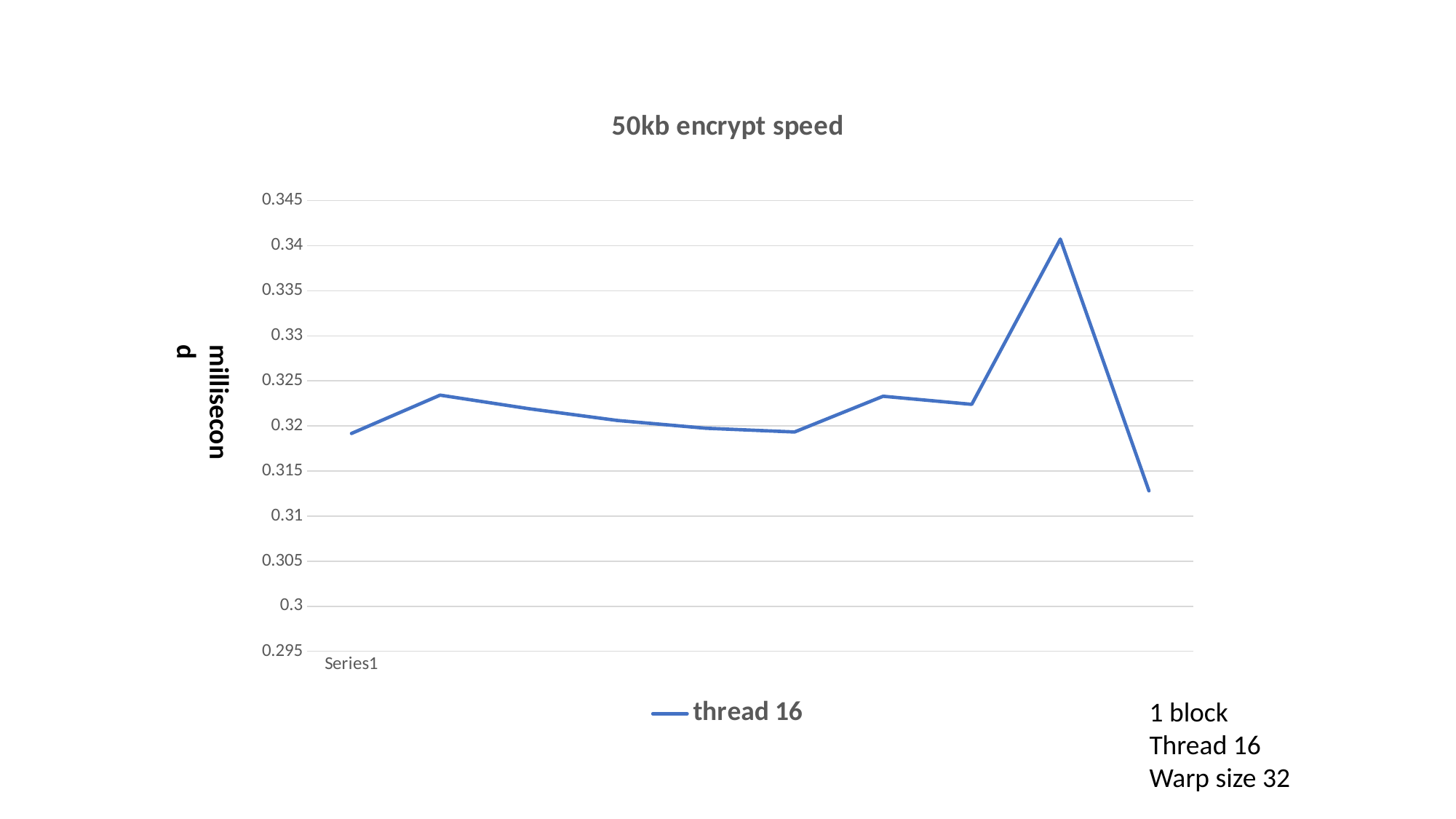

### Chart: 50kb encrypt speed

| Category | thread 16 |
|---|---|
|  | 0.319168 |
|  | 0.323424 |
|  | 0.32192 |
|  | 0.320608 |
|  | 0.319744 |
|  | 0.319328 |
|  | 0.323296 |
|  | 0.3224 |
|  | 0.340736 |
|  | 0.3128 |
millisecond
1 block
Thread 16
Warp size 32